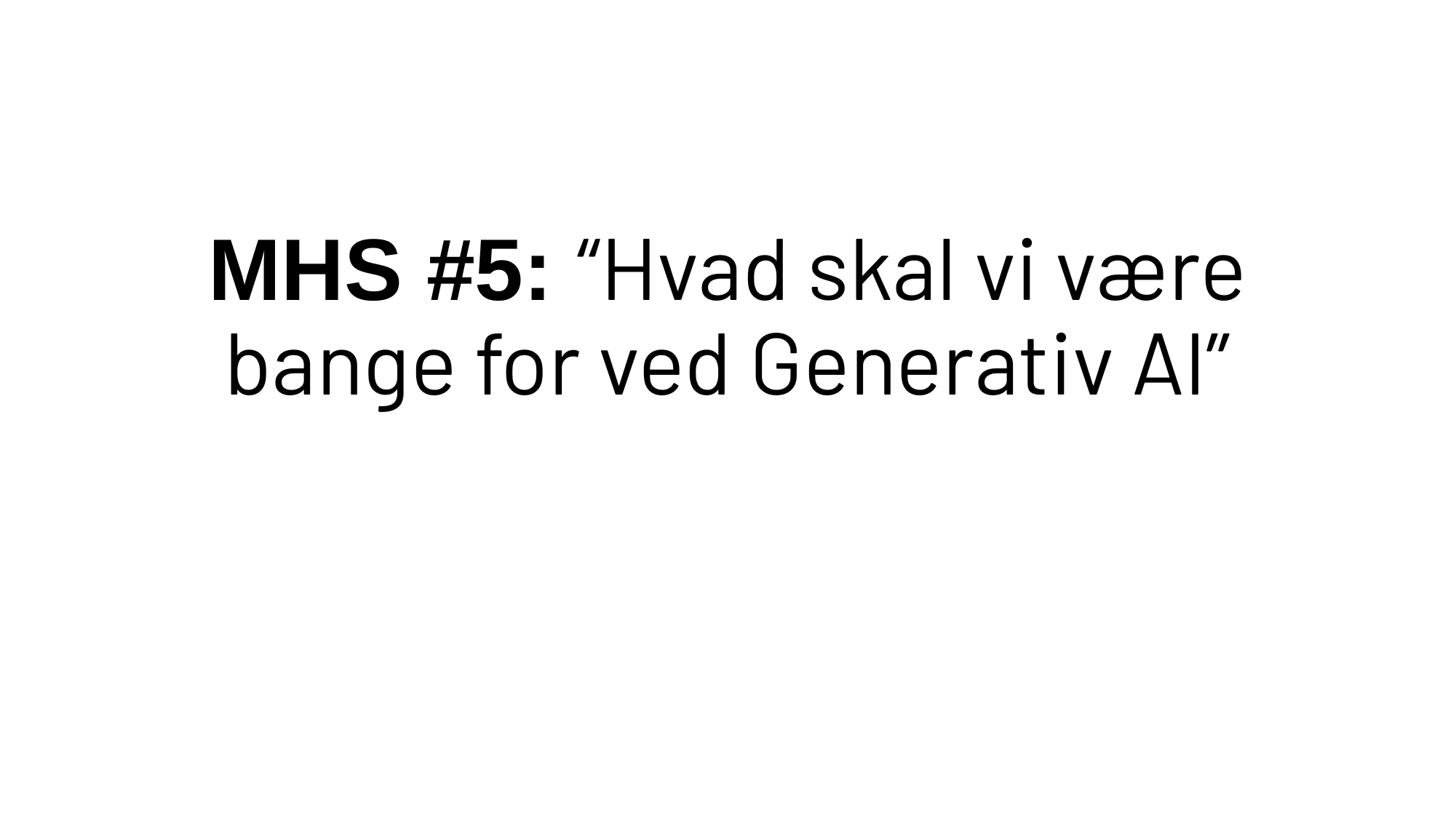

# MHS #5: “Hvad skal vi være bange for ved Generativ AI”